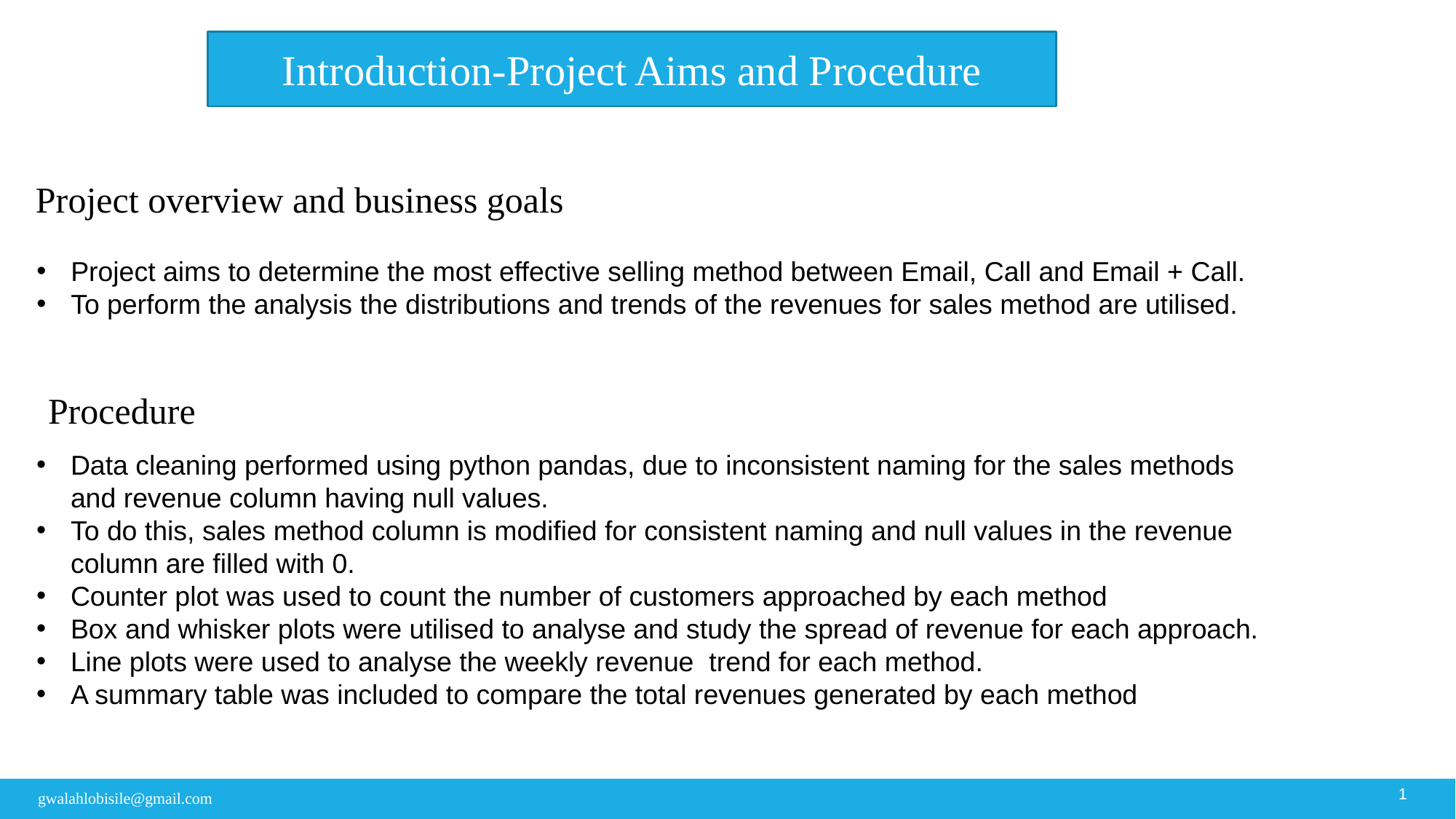

Introduction-Project Aims and Procedure
Project overview and business goals
Project aims to determine the most effective selling method between Email, Call and Email + Call.
To perform the analysis the distributions and trends of the revenues for sales method are utilised.
Procedure

Data cleaning performed using python pandas, due to inconsistent naming for the sales methods and revenue column having null values.
To do this, sales method column is modified for consistent naming and null values in the revenue column are filled with 0.
Counter plot was used to count the number of customers approached by each method
Box and whisker plots were utilised to analyse and study the spread of revenue for each approach.
Line plots were used to analyse the weekly revenue  trend for each method.
A summary table was included to compare the total revenues generated by each method

1
gwalahlobisile@gmail.com